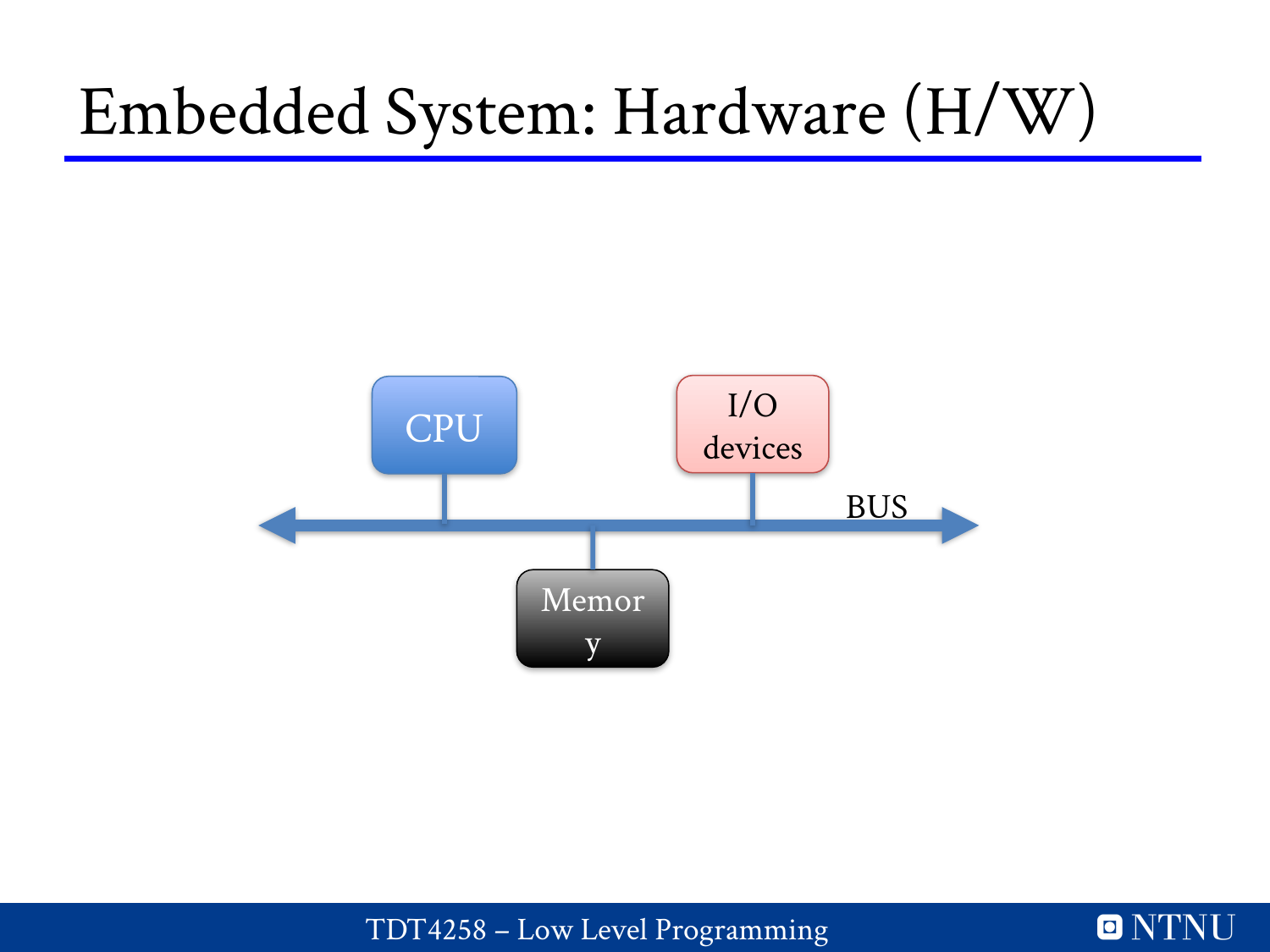

Embedded System: Hardware (H/W)
I/O devices
CPU
BUS
Memory